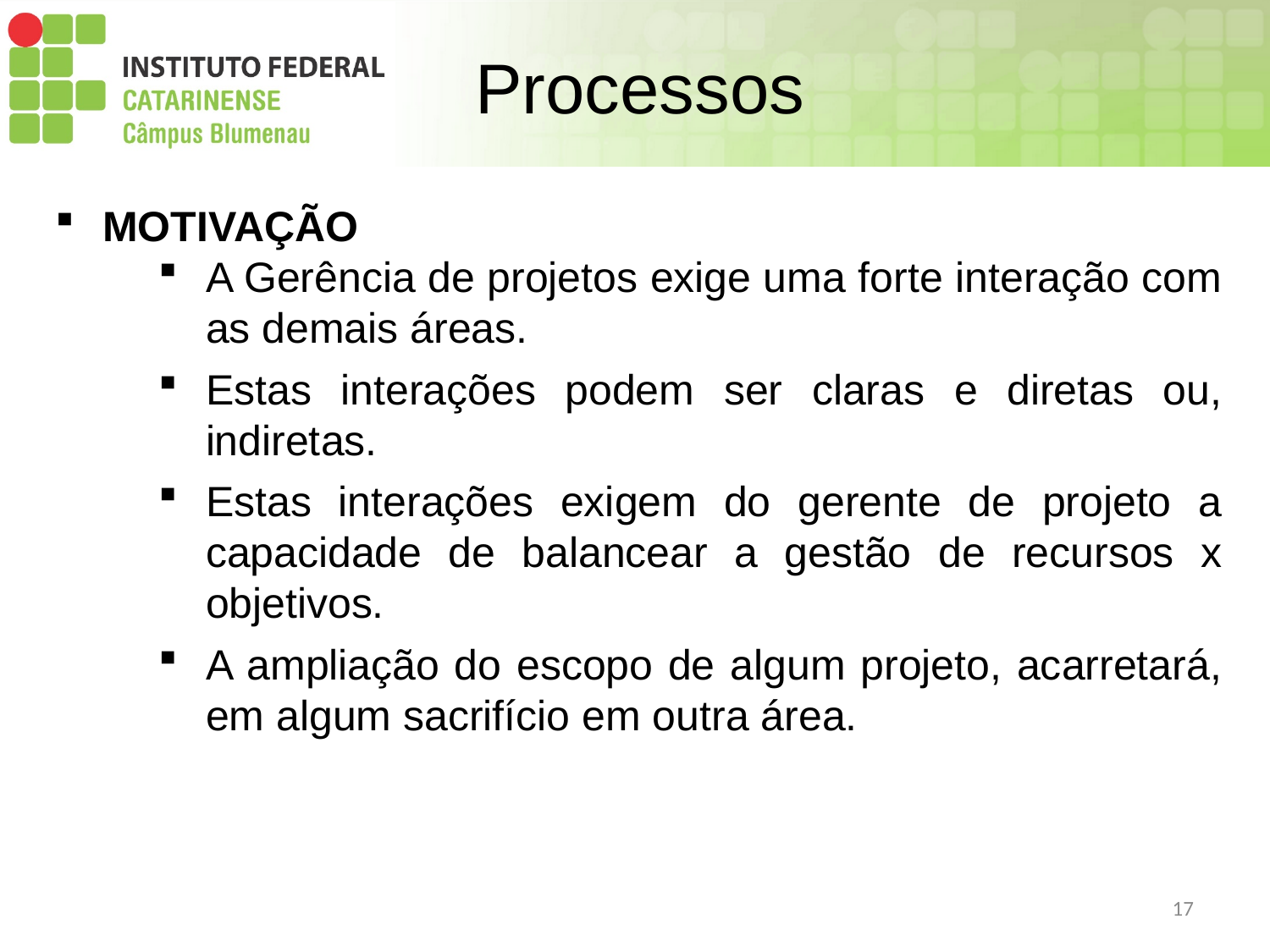

# Processos
MOTIVAÇÃO
A Gerência de projetos exige uma forte interação com as demais áreas.
Estas interações podem ser claras e diretas ou, indiretas.
Estas interações exigem do gerente de projeto a capacidade de balancear a gestão de recursos x objetivos.
A ampliação do escopo de algum projeto, acarretará, em algum sacrifício em outra área.
17